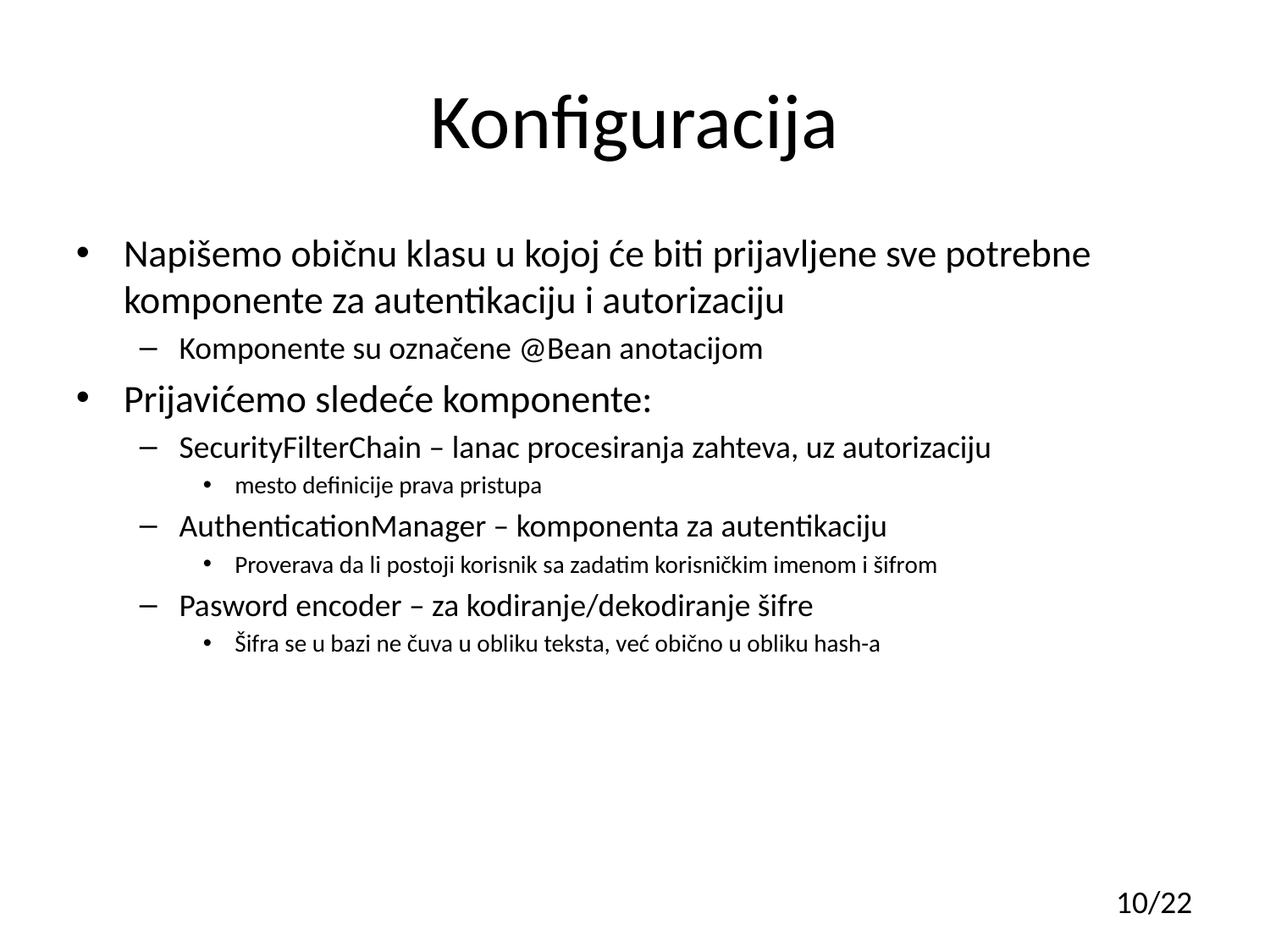

# Konfiguracija
Napišemo običnu klasu u kojoj će biti prijavljene sve potrebne komponente za autentikaciju i autorizaciju
Komponente su označene @Bean anotacijom
Prijavićemo sledeće komponente:
SecurityFilterChain – lanac procesiranja zahteva, uz autorizaciju
mesto definicije prava pristupa
AuthenticationManager – komponenta za autentikaciju
Proverava da li postoji korisnik sa zadatim korisničkim imenom i šifrom
Pasword encoder – za kodiranje/dekodiranje šifre
Šifra se u bazi ne čuva u obliku teksta, već obično u obliku hash-a